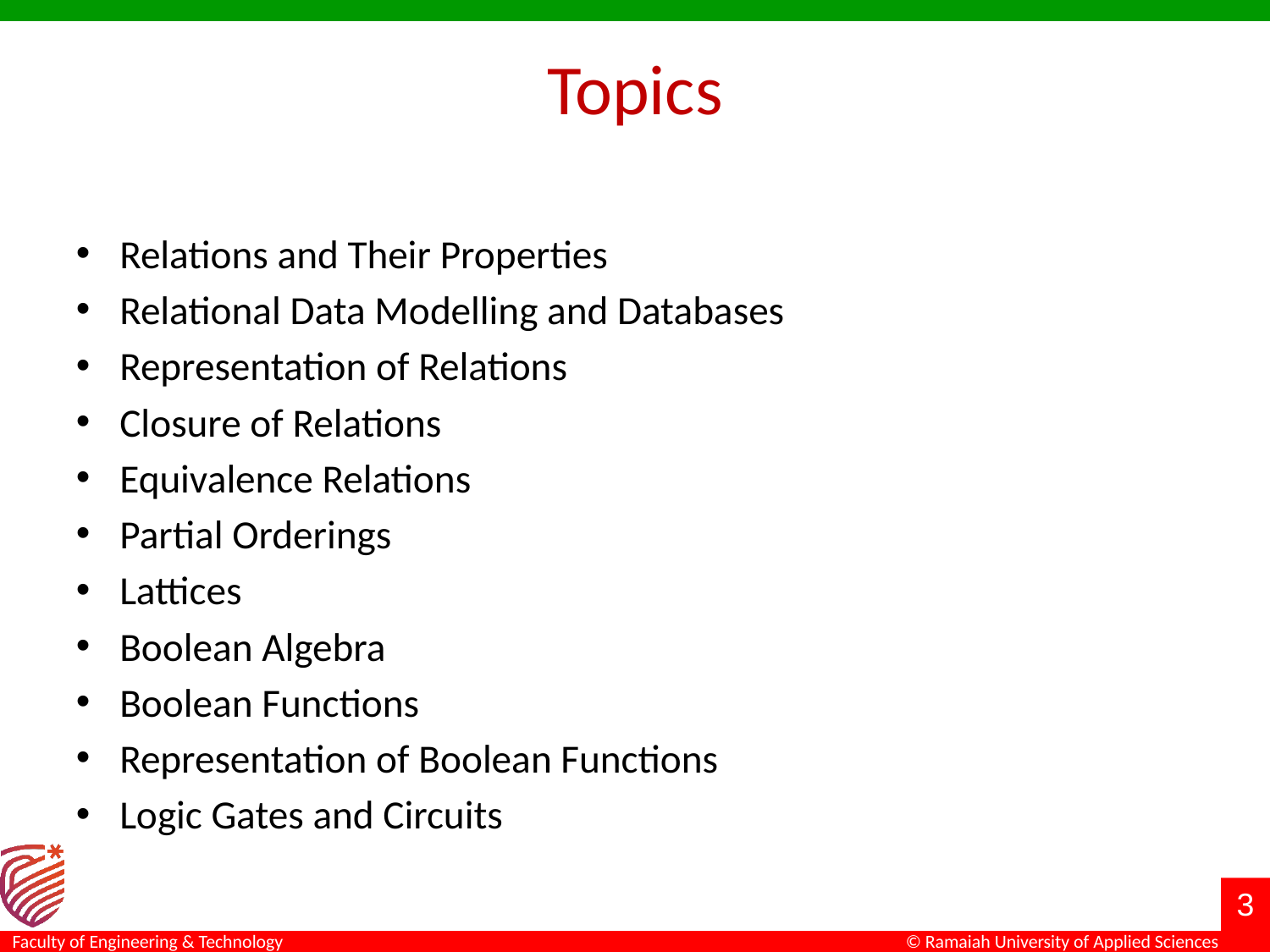

# Topics
Relations and Their Properties
Relational Data Modelling and Databases
Representation of Relations
Closure of Relations
Equivalence Relations
Partial Orderings
Lattices
Boolean Algebra
Boolean Functions
Representation of Boolean Functions
Logic Gates and Circuits